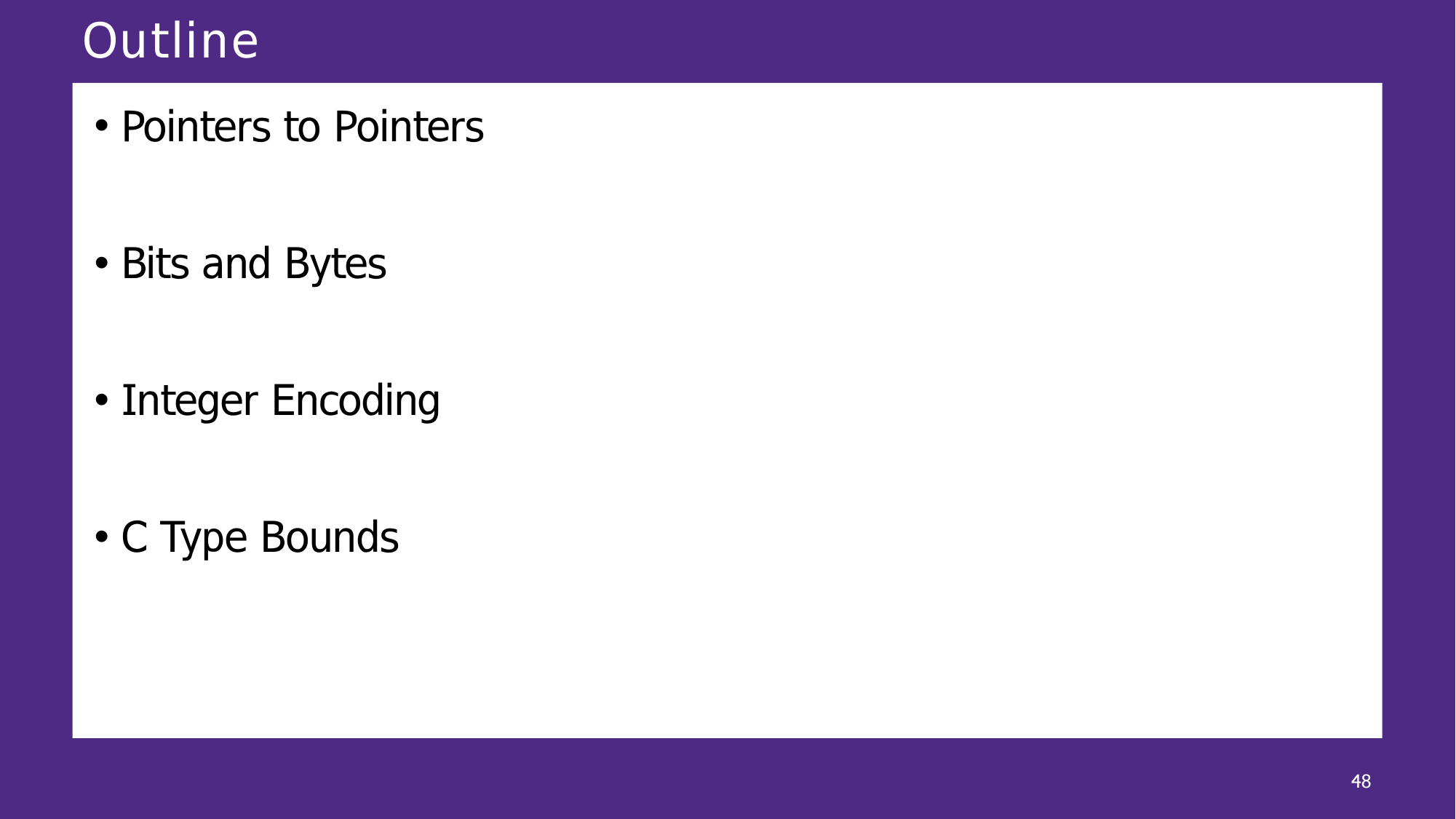

# Outline
Pointers to Pointers

Bits and Bytes

Integer Encoding

C Type Bounds
48